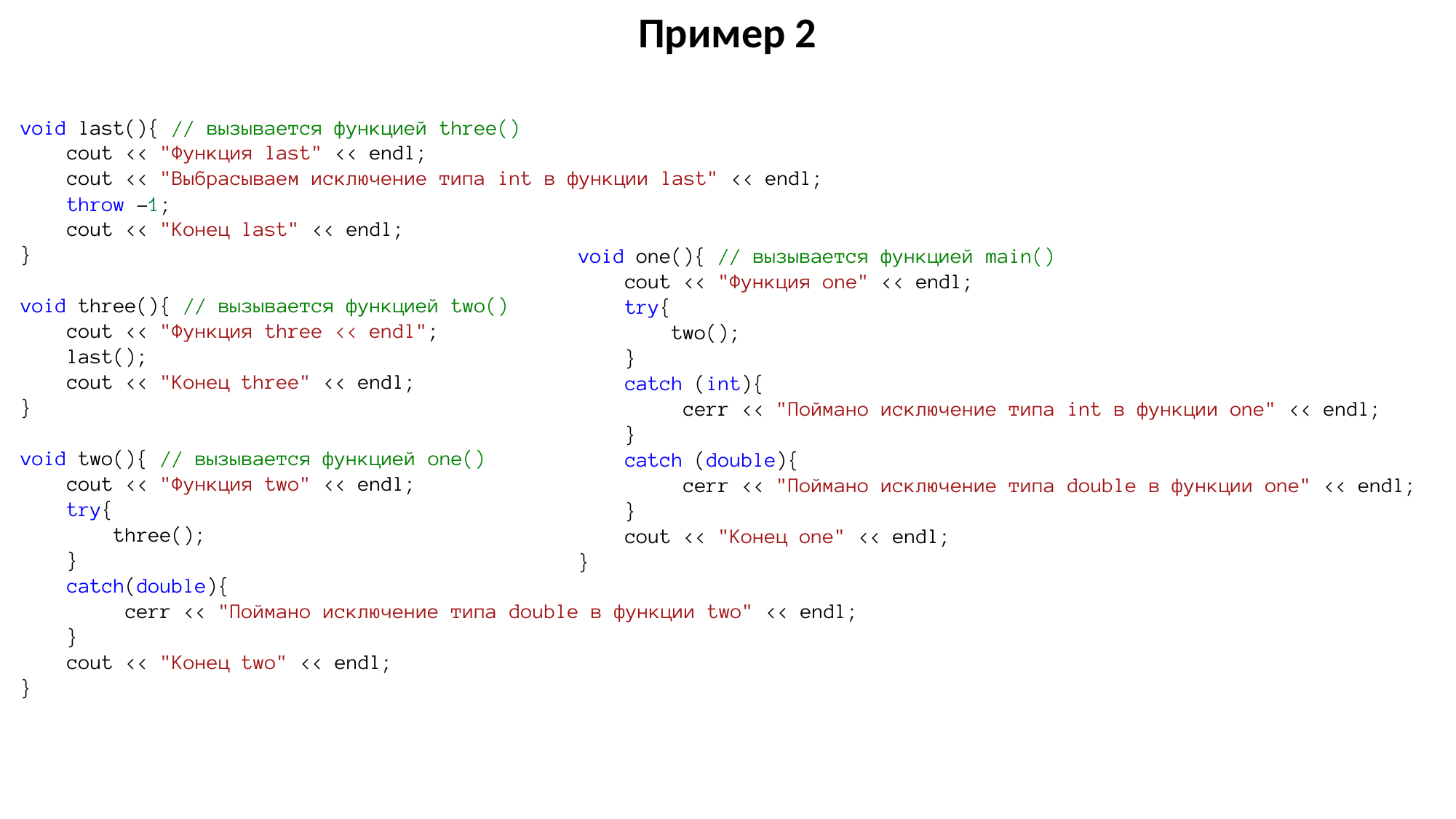

Пример 2
void last(){ // вызывается функцией three()
    cout << "Функция last" << endl;
    cout << "Выбрасываем исключение типа int в функции last" << endl;
    throw -1;
    cout << "Конец last" << endl;
}
void three(){ // вызывается функцией two()
    cout << "Функция three << endl";
    last();
    cout << "Конец three" << endl;
}
void two(){ // вызывается функцией one()
    cout << "Функция two" << endl;
    try{
        three();
    }
    catch(double){
         cerr << "Поймано исключение типа double в функции two" << endl;
    }
    cout << "Конец two" << endl;
}
void one(){ // вызывается функцией main()
    cout << "Функция one" << endl;
    try{
        two();
    }
    catch (int){
         cerr << "Поймано исключение типа int в функции one" << endl;
    }
    catch (double){
         cerr << "Поймано исключение типа double в функции one" << endl;
    }
    cout << "Конец one" << endl;
}